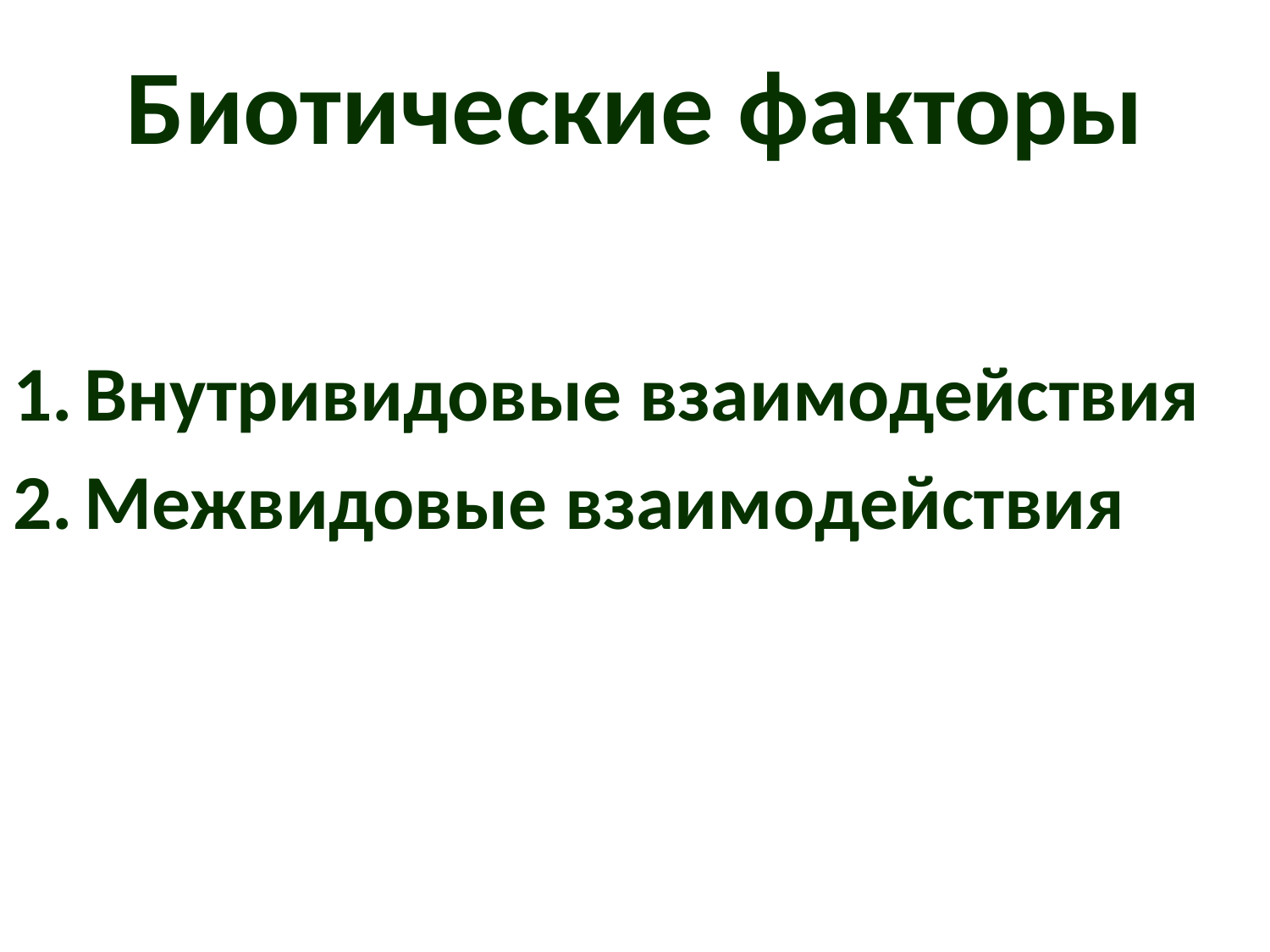

# Биотические факторы
Внутривидовые взаимодействия
Межвидовые взаимодействия